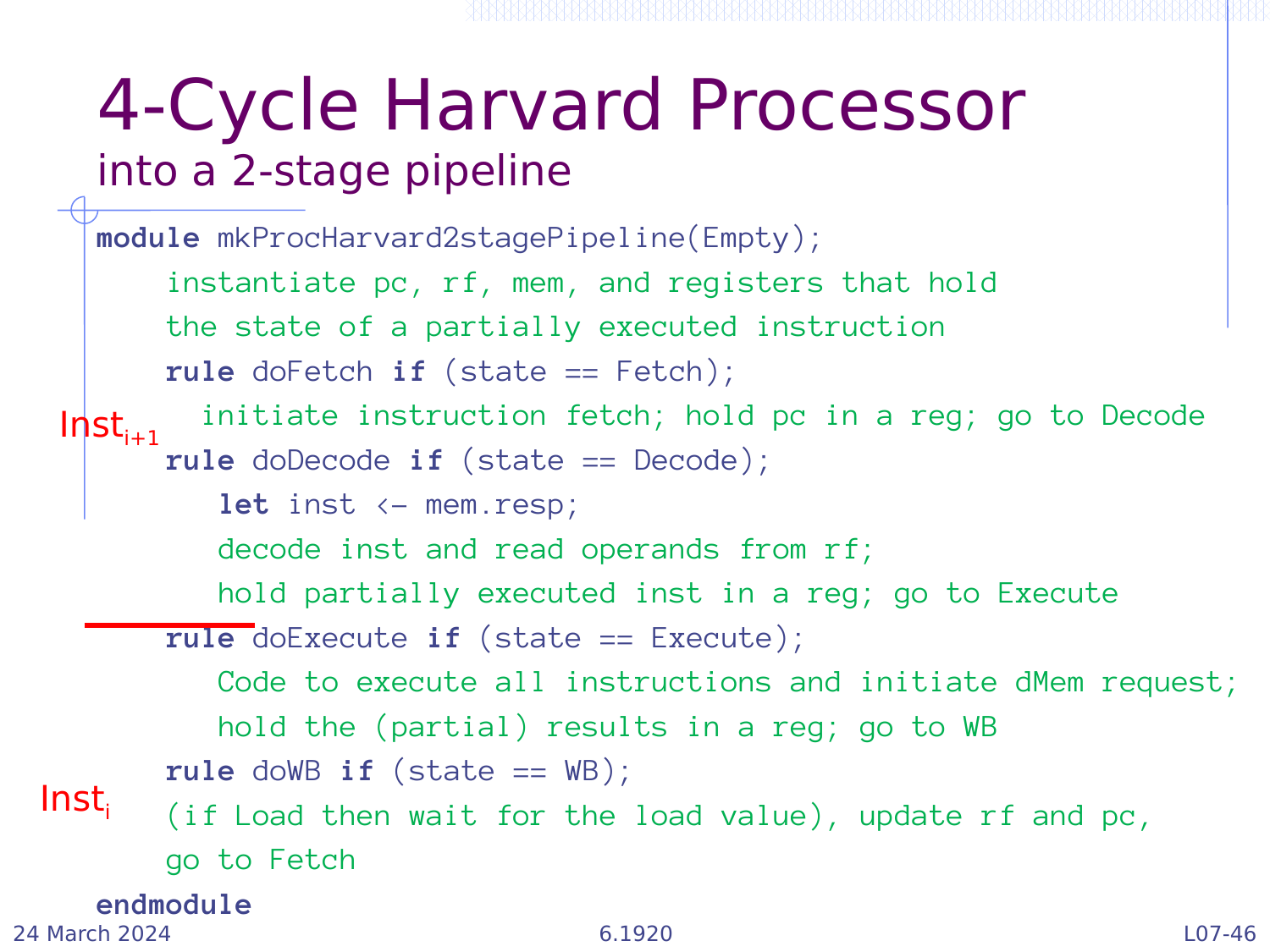

# 4-Cycle Harvard Processor into a 2-stage pipeline
module mkProcHarvard2stagePipeline(Empty);
    instantiate pc, rf, mem, and registers that hold
    the state of a partially executed instruction
    rule doFetch if (state == Fetch);
      initiate instruction fetch; hold pc in a reg; go to Decode
    rule doDecode if (state == Decode);
       let inst <- mem.resp;
       decode inst and read operands from rf;
       hold partially executed inst in a reg; go to Execute
    rule doExecute if (state == Execute);
       Code to execute all instructions and initiate dMem request;
       hold the (partial) results in a reg; go to WB
    rule doWB if (state == WB);
    (if Load then wait for the load value), update rf and pc,
    go to Fetch
endmodule
Insti+1
Insti
24 March 2024
6.1920
L07-46